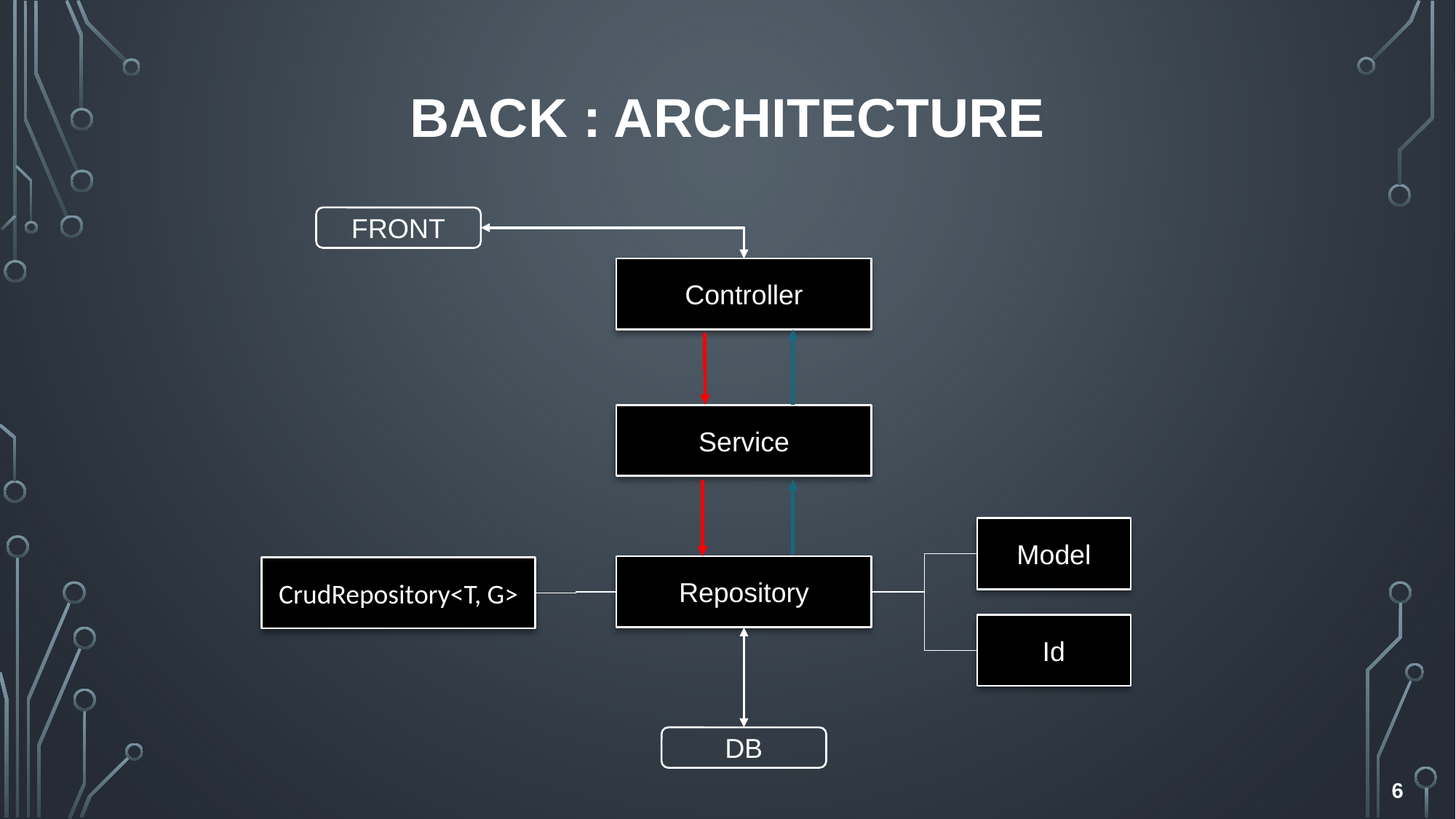

BACK : ARCHITECTURE
FRONT
Controller
Service
Model
Repository
CrudRepository<T, G>
Id
DB
6